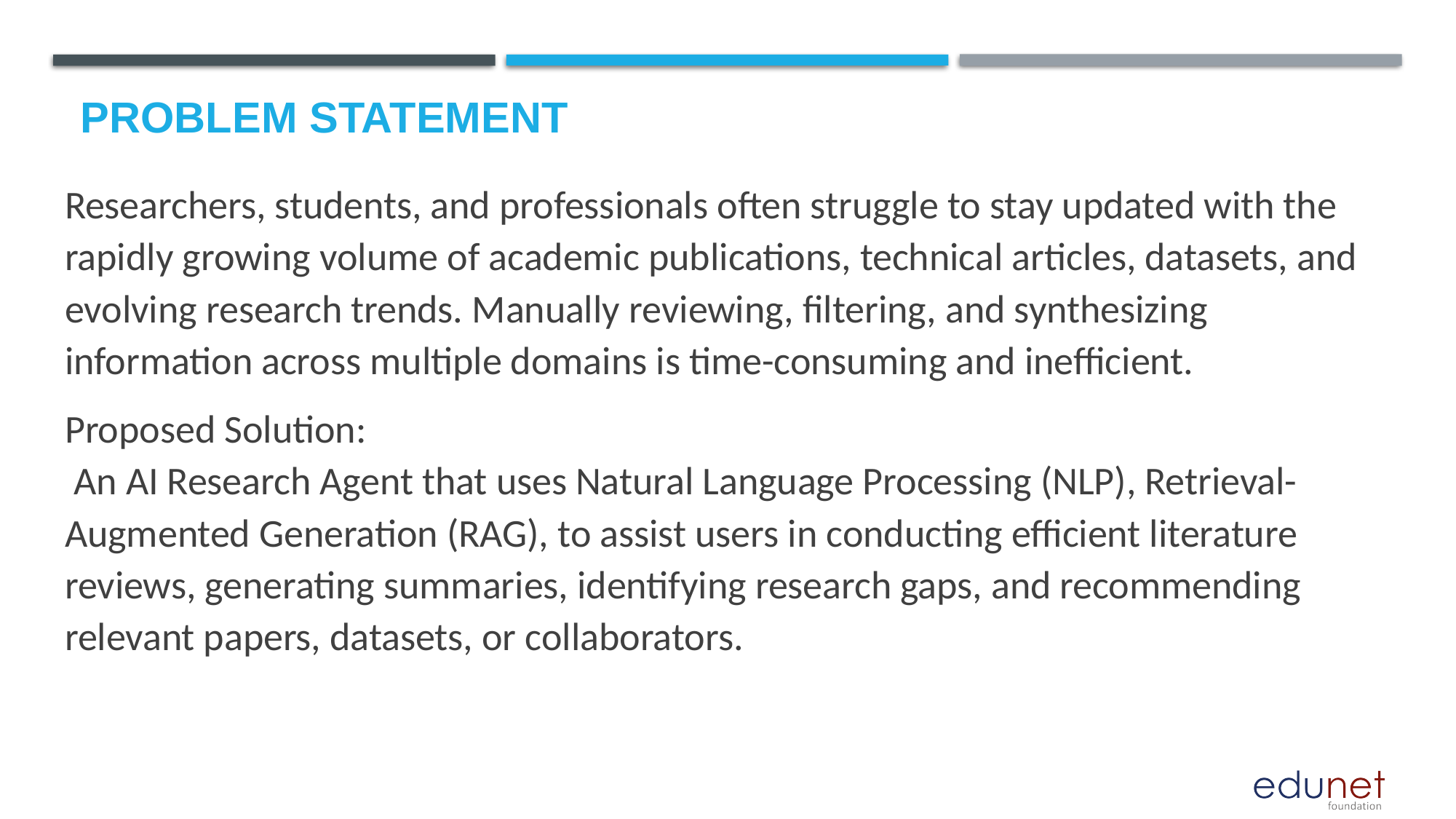

# Problem Statement
Researchers, students, and professionals often struggle to stay updated with the rapidly growing volume of academic publications, technical articles, datasets, and evolving research trends. Manually reviewing, filtering, and synthesizing information across multiple domains is time-consuming and inefficient.
Proposed Solution:
 An AI Research Agent that uses Natural Language Processing (NLP), Retrieval-Augmented Generation (RAG), to assist users in conducting efficient literature reviews, generating summaries, identifying research gaps, and recommending relevant papers, datasets, or collaborators.